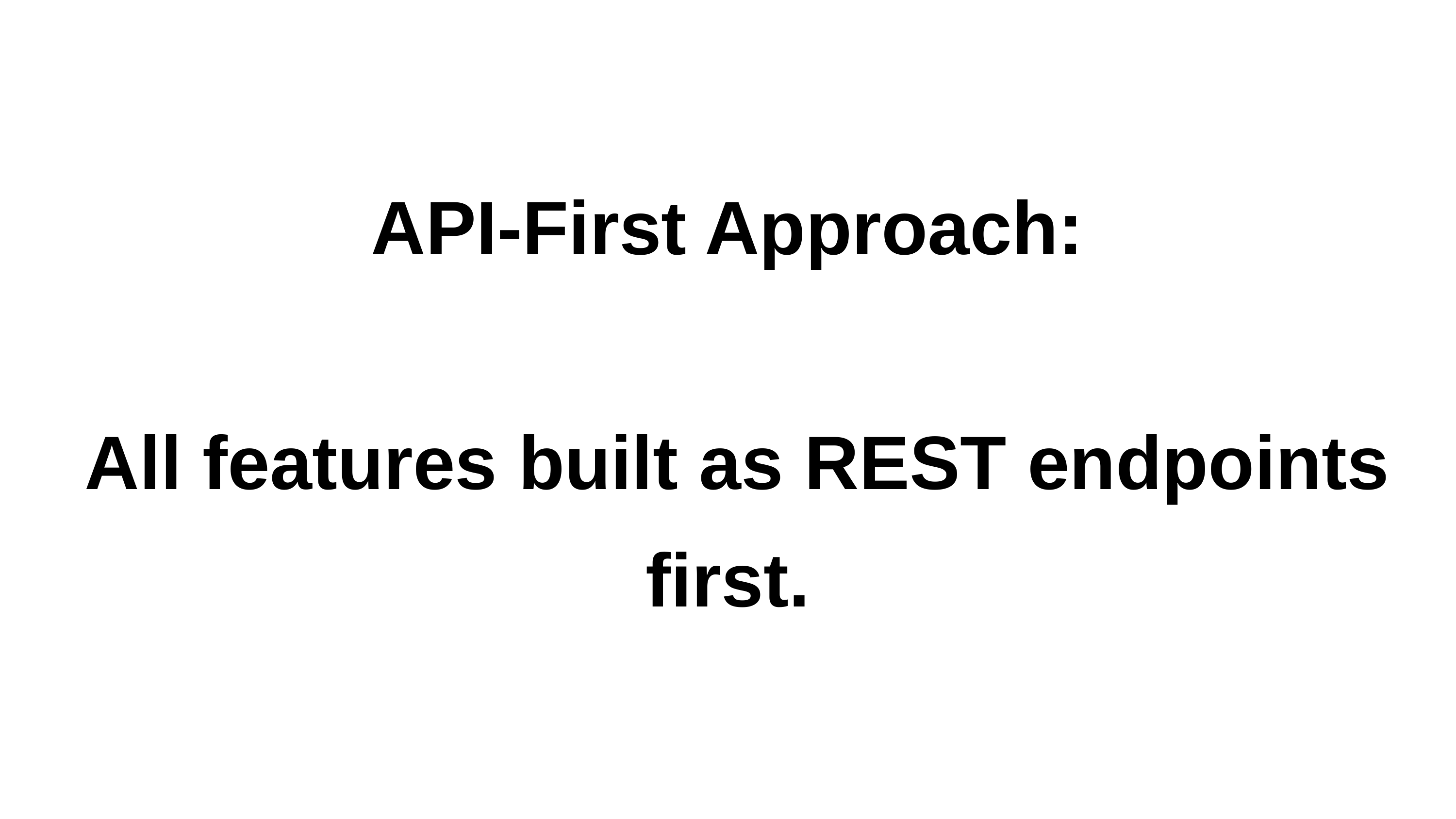

API-First Approach:

 All features built as REST endpoints first.